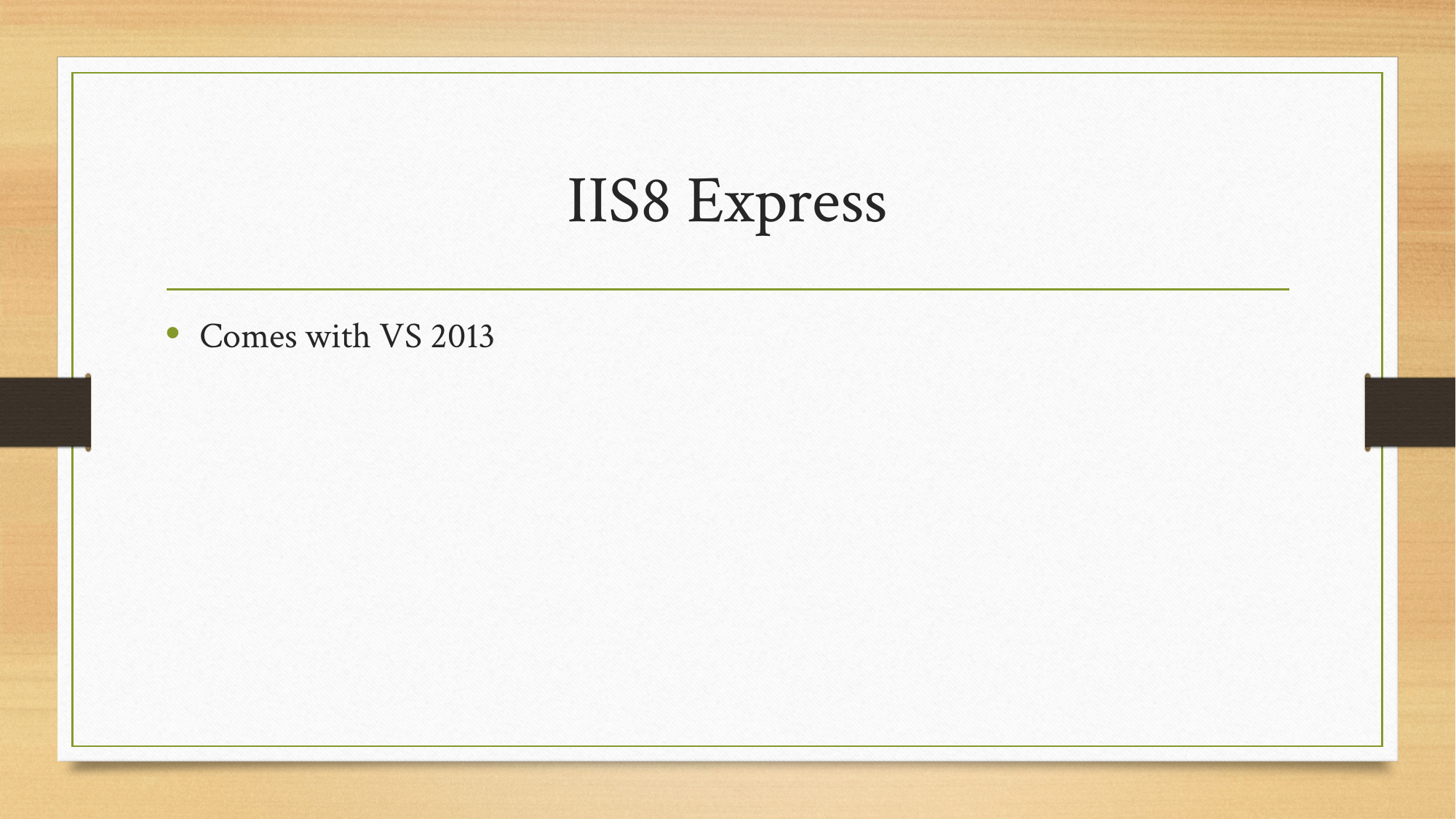

# IIS8 Express
Comes with VS 2013